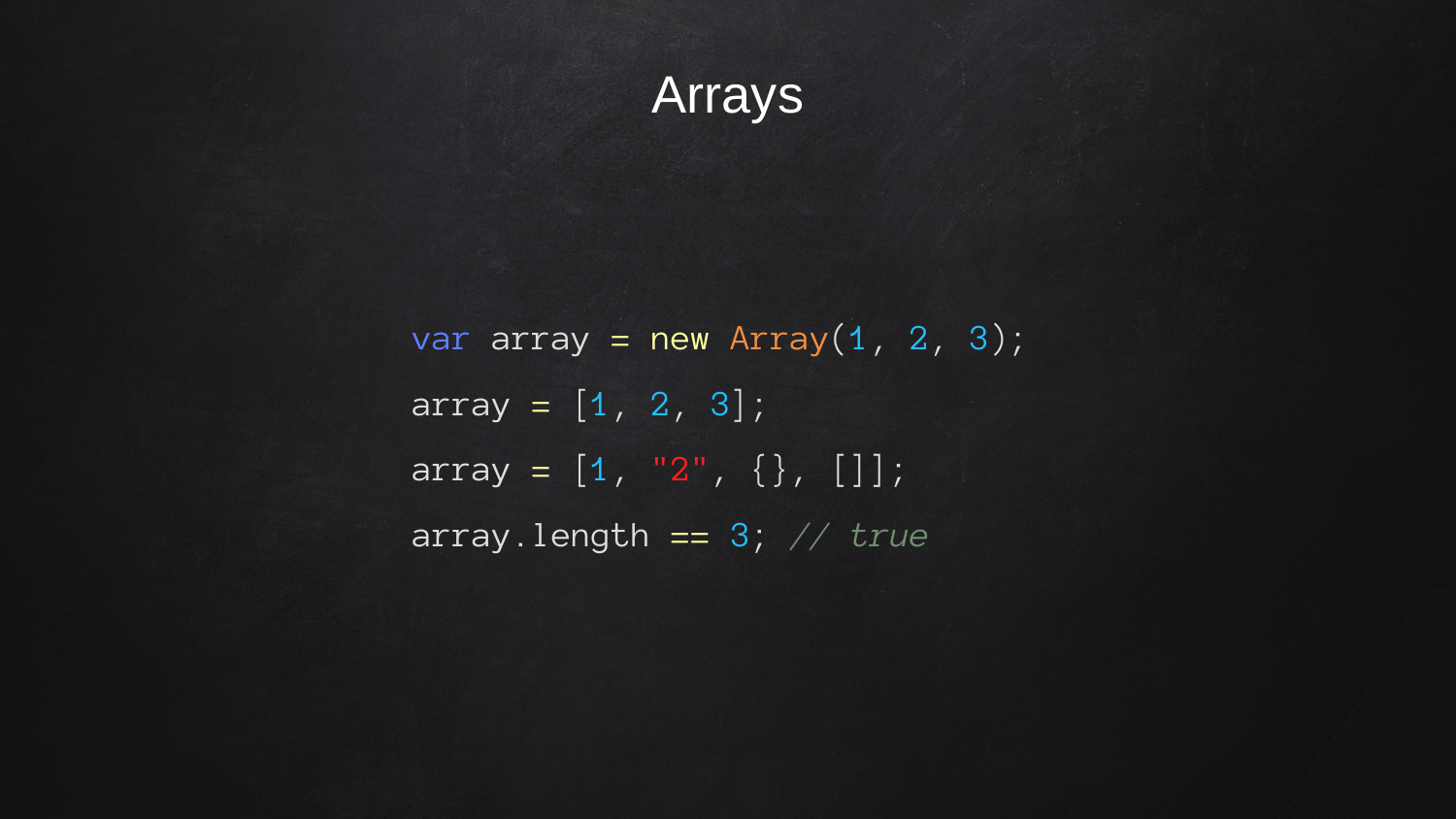

# Arrays
var array = new Array(1, 2, 3);
array = [1, 2, 3];
array = [1, "2", {}, []];
array.length == 3; // true